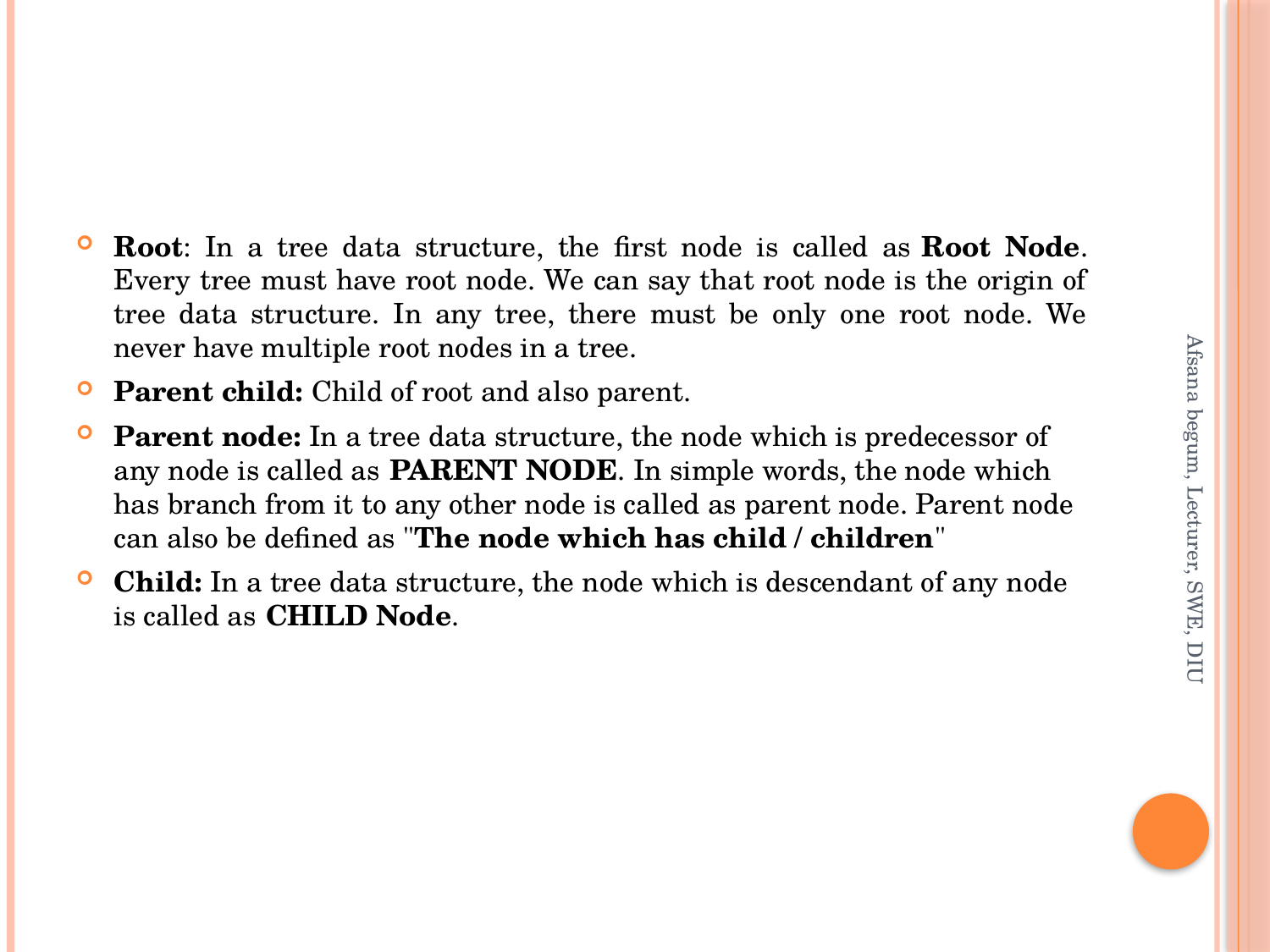

#
Root: In a tree data structure, the first node is called as Root Node. Every tree must have root node. We can say that root node is the origin of tree data structure. In any tree, there must be only one root node. We never have multiple root nodes in a tree.
Parent child: Child of root and also parent.
Parent node: In a tree data structure, the node which is predecessor of any node is called as PARENT NODE. In simple words, the node which has branch from it to any other node is called as parent node. Parent node can also be defined as "The node which has child / children"
Child: In a tree data structure, the node which is descendant of any node is called as CHILD Node.

Afsana begum, Lecturer, SWE, DIU